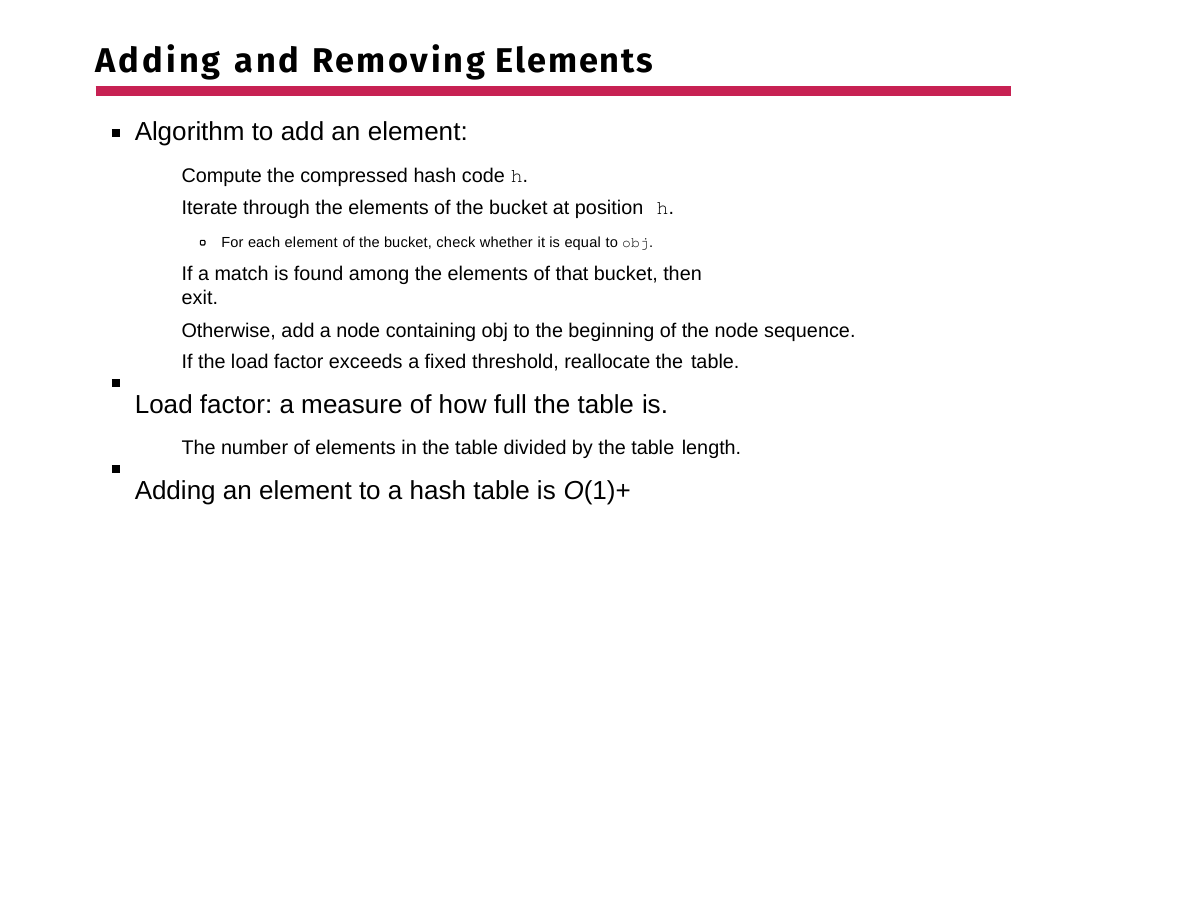

# Adding and Removing Elements
Algorithm to add an element:
Compute the compressed hash code h.
Iterate through the elements of the bucket at position  h.
For each element of the bucket, check whether it is equal to obj.
If a match is found among the elements of that bucket, then exit.
Otherwise, add a node containing obj to the beginning of the node sequence.  If the load factor exceeds a fixed threshold, reallocate the table.
Load factor: a measure of how full the table is.
The number of elements in the table divided by the table length.
Adding an element to a hash table is O(1)+